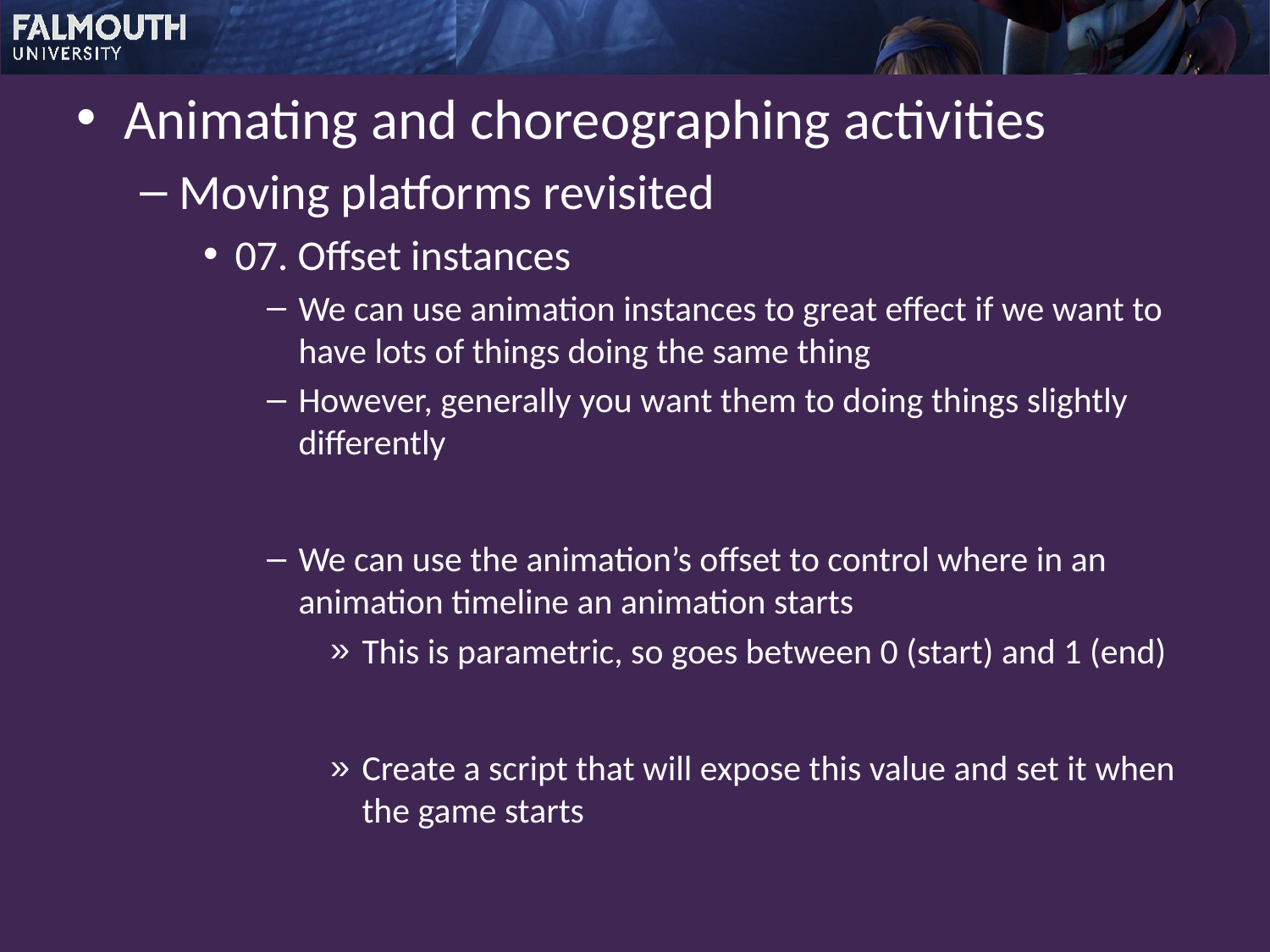

Animating and choreographing activities
Moving platforms revisited
07. Offset instances
We can use animation instances to great effect if we want to have lots of things doing the same thing
However, generally you want them to doing things slightly differently

We can use the animation’s offset to control where in an animation timeline an animation starts
This is parametric, so goes between 0 (start) and 1 (end)

Create a script that will expose this value and set it when the game starts